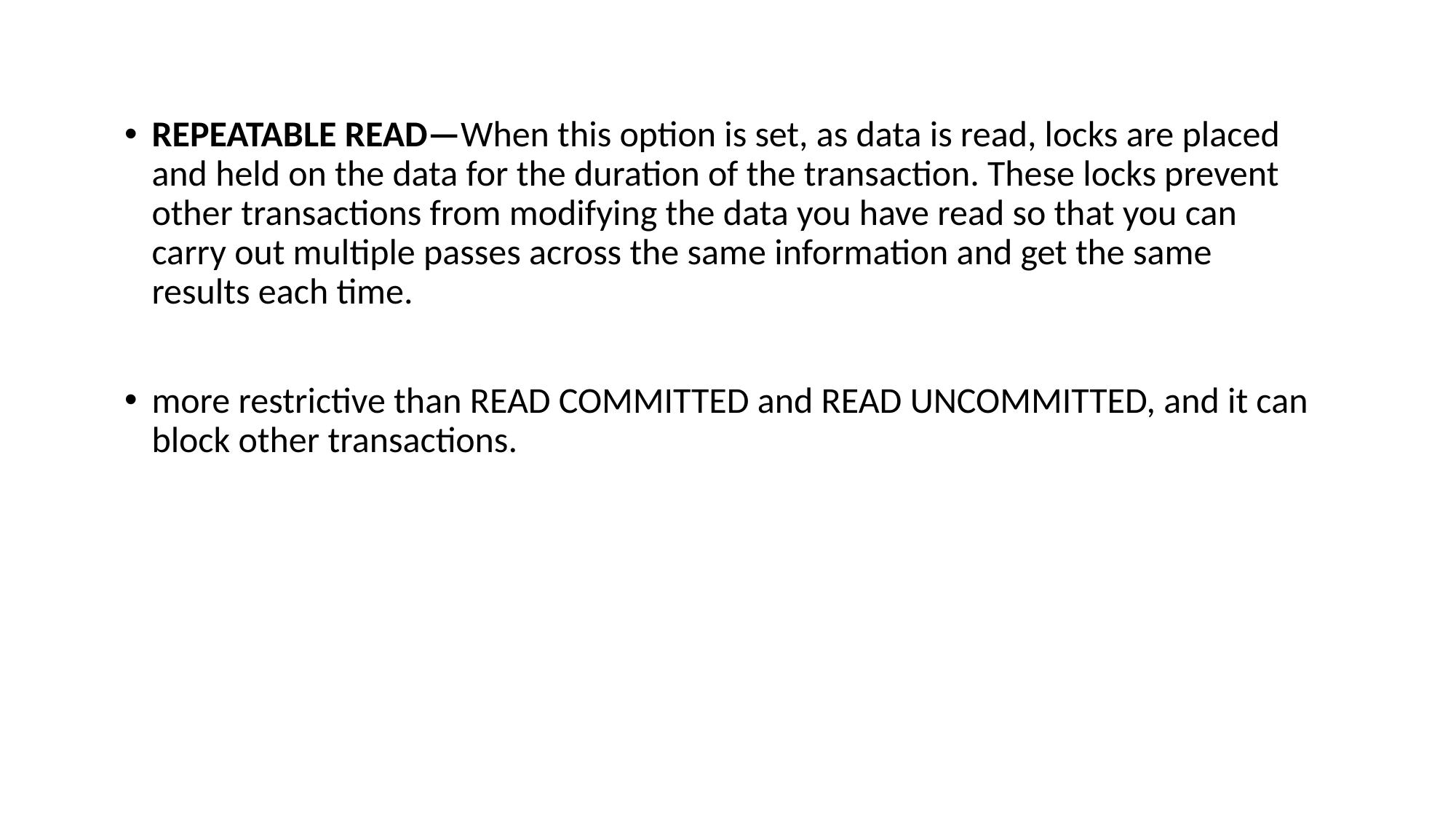

REPEATABLE READ—When this option is set, as data is read, locks are placed and held on the data for the duration of the transaction. These locks prevent other transactions from modifying the data you have read so that you can carry out multiple passes across the same information and get the same results each time.

more restrictive than READ COMMITTED and READ UNCOMMITTED, and it can block other transactions.
14